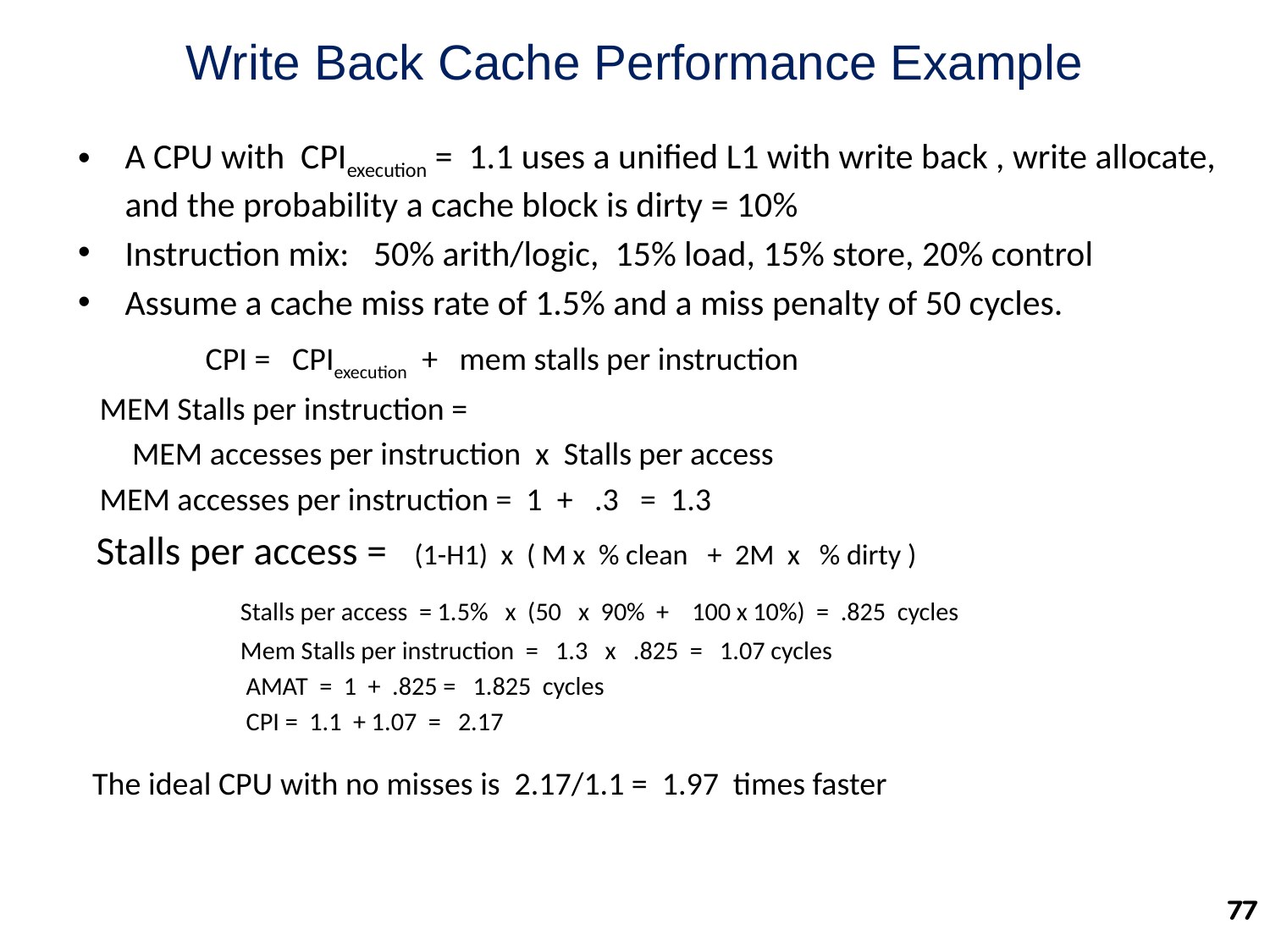

Write Back Cache Performance Example
A CPU with  CPIexecution =  1.1 uses a unified L1 with write back , write allocate, and the probability a cache block is dirty = 10%
Instruction mix:   50% arith/logic,  15% load, 15% store, 20% control
Assume a cache miss rate of 1.5% and a miss penalty of 50 cycles.
              CPI =   CPIexecution  +   mem stalls per instruction
   MEM Stalls per instruction =
		 MEM accesses per instruction  x  Stalls per access
   MEM accesses per instruction =  1  +   .3   =  1.3
  Stalls per access =   (1-H1)  x  ( M x  % clean   +  2M  x   % dirty )
           	Stalls per access  = 1.5%   x  (50   x  90%  +    100 x 10%)  =  .825  cycles
            	Mem Stalls per instruction  =   1.3   x   .825  =   1.07 cycles
          	 AMAT  =  1  +  .825 =   1.825  cycles
           	 CPI =  1.1  + 1.07  =   2.17

  The ideal CPU with no misses is  2.17/1.1 =  1.97  times faster

77